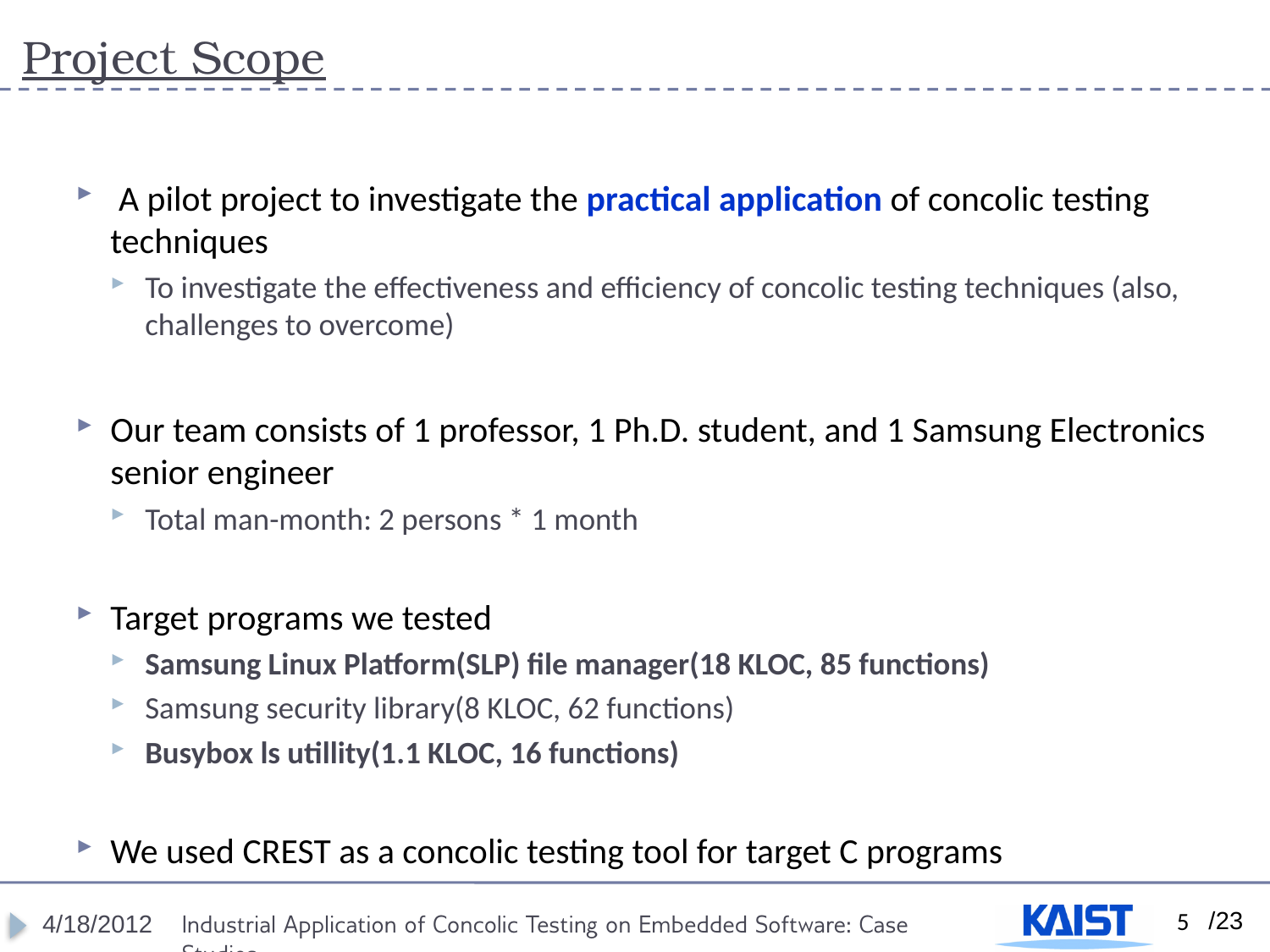

# Project Scope
 A pilot project to investigate the practical application of concolic testing techniques
To investigate the effectiveness and efficiency of concolic testing techniques (also, challenges to overcome)

Our team consists of 1 professor, 1 Ph.D. student, and 1 Samsung Electronics senior engineer
Total man-month: 2 persons * 1 month

Target programs we tested
Samsung Linux Platform(SLP) file manager(18 KLOC, 85 functions)
Samsung security library(8 KLOC, 62 functions)
Busybox ls utillity(1.1 KLOC, 16 functions)

We used CREST as a concolic testing tool for target C programs
5
4/18/2012
Industrial Application of Concolic Testing on Embedded Software: Case Studies